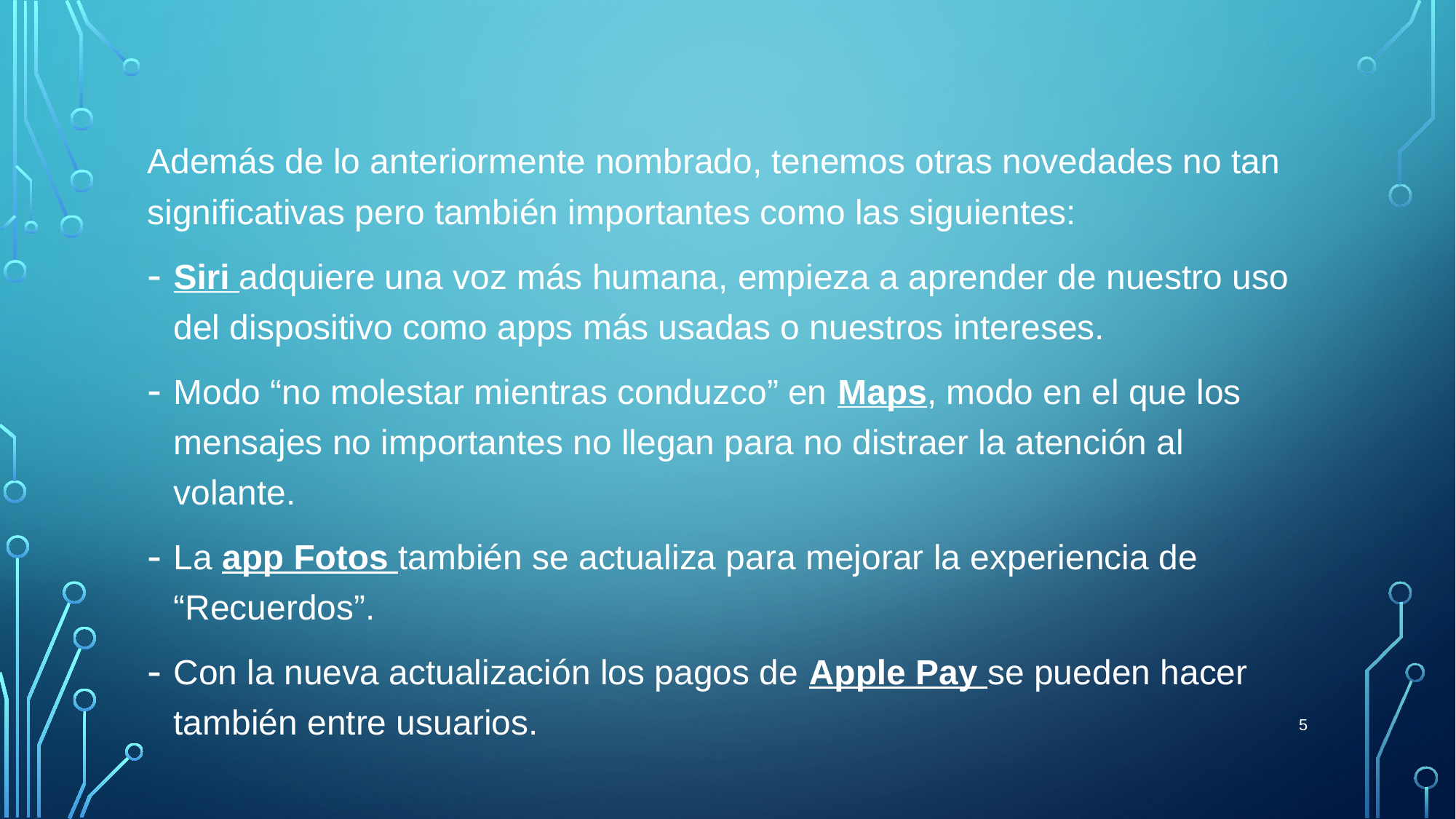

Además de lo anteriormente nombrado, tenemos otras novedades no tan significativas pero también importantes como las siguientes:
Siri adquiere una voz más humana, empieza a aprender de nuestro uso del dispositivo como apps más usadas o nuestros intereses.
Modo “no molestar mientras conduzco” en Maps, modo en el que los mensajes no importantes no llegan para no distraer la atención al volante.
La app Fotos también se actualiza para mejorar la experiencia de “Recuerdos”.
Con la nueva actualización los pagos de Apple Pay se pueden hacer también entre usuarios.
5